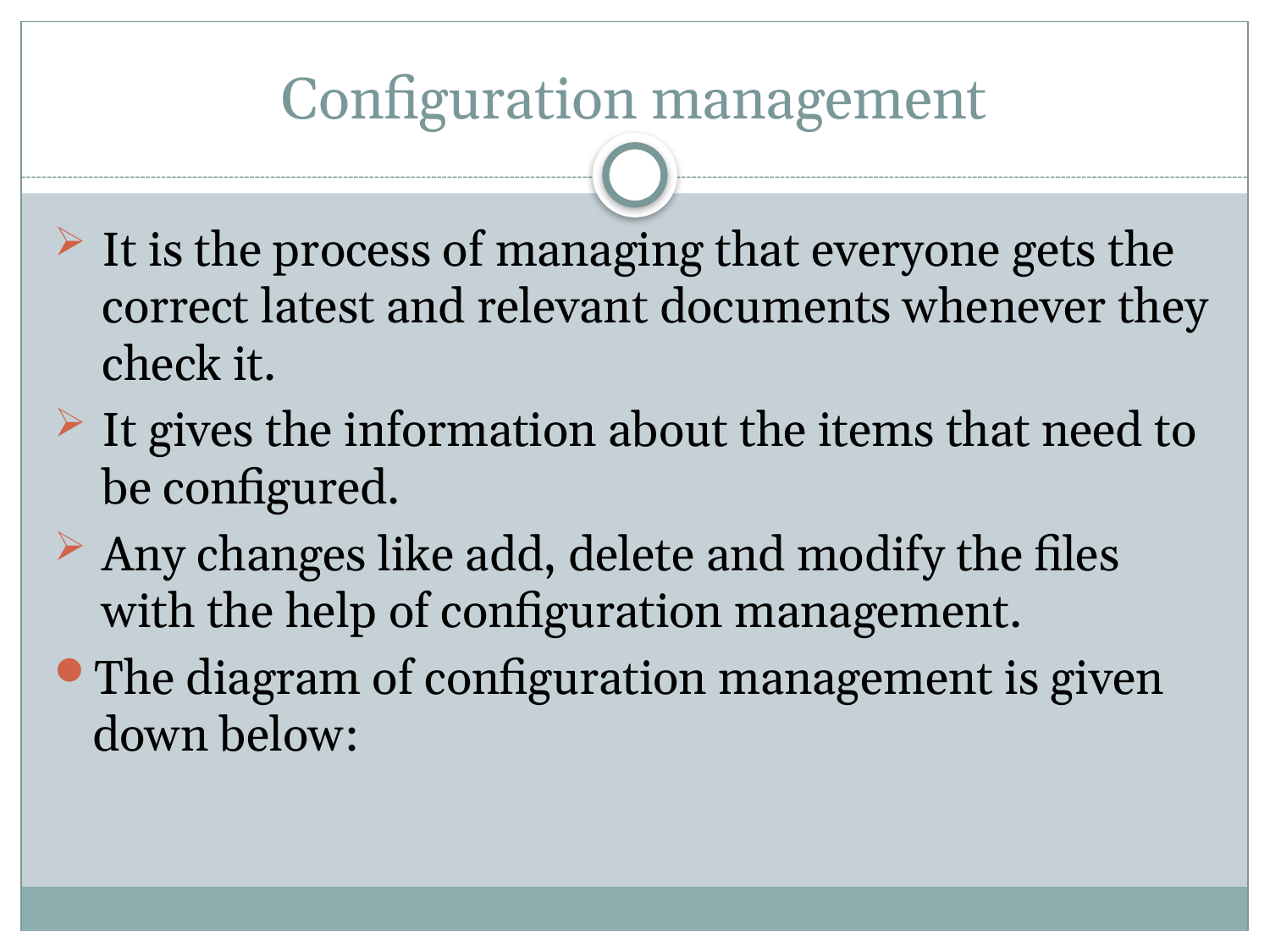

# Configuration management
It is the process of managing that everyone gets the correct latest and relevant documents whenever they check it.
It gives the information about the items that need to be configured.
Any changes like add, delete and modify the files with the help of configuration management.
The diagram of configuration management is given down below: